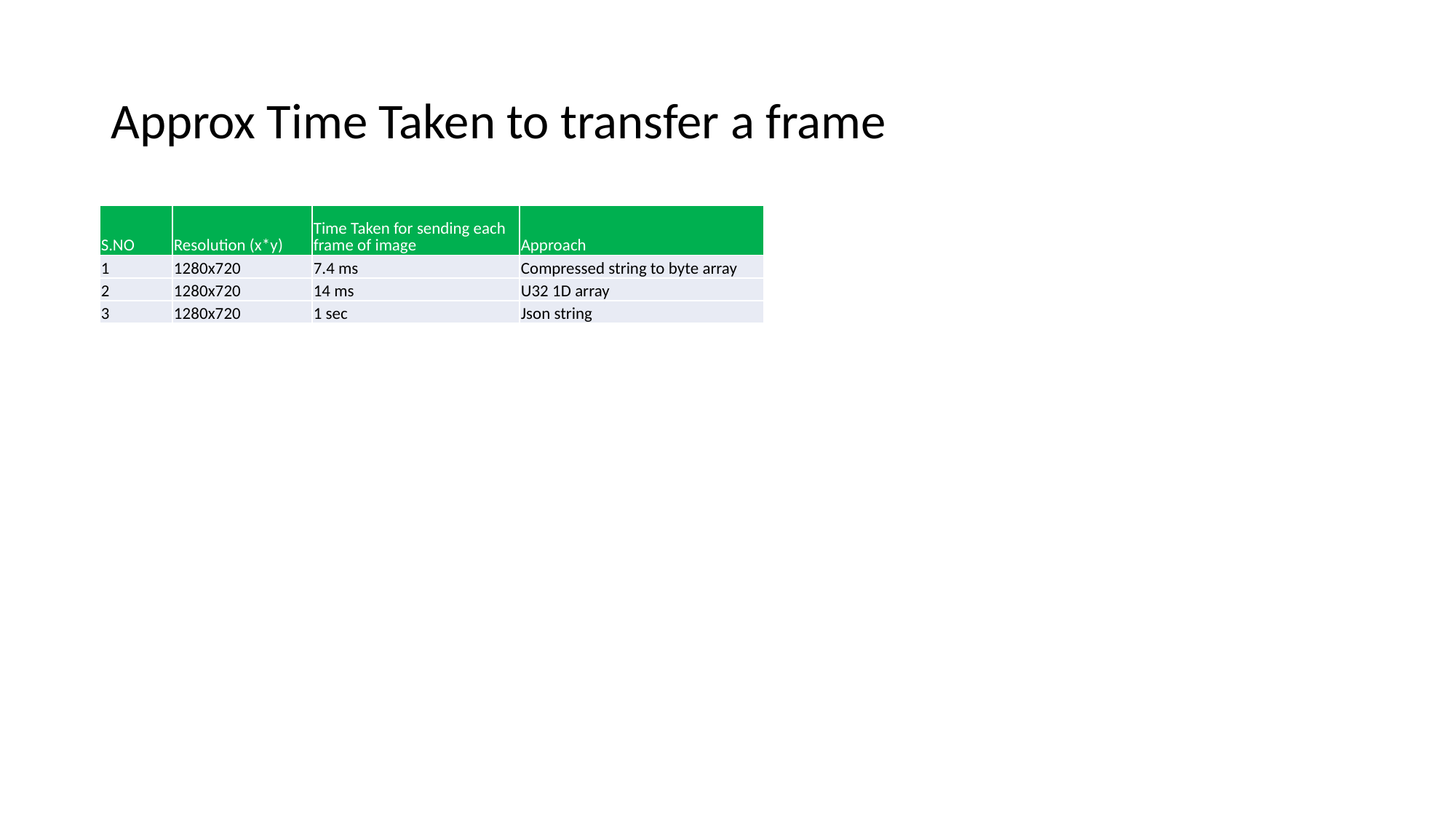

# Approx Time Taken to transfer a frame
| S.NO | Resolution (x\*y) | Time Taken for sending each frame of image | Approach |
| --- | --- | --- | --- |
| 1 | 1280x720 | 7.4 ms | Compressed string to byte array |
| 2 | 1280x720 | 14 ms | U32 1D array |
| 3 | 1280x720 | 1 sec | Json string |